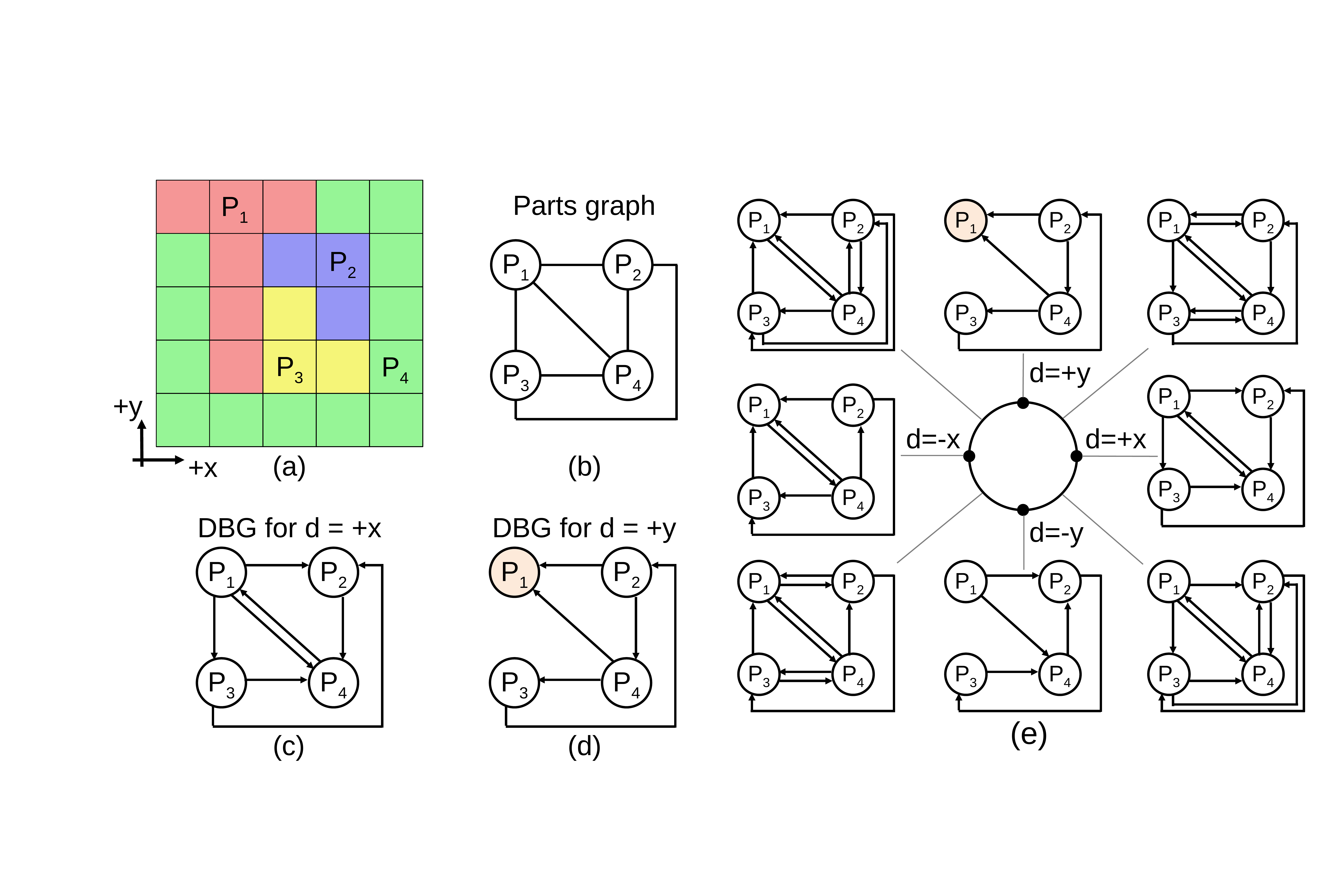

P1

P2

P3
P4

Parts graph
P1
P2
P3
P4
+y
+x
(a)
(b)
DBG for d = +x
DBG for d = +y
P1
P2
P3
P4
P1
P2
P3
P4
(c)
(d)
P1
P2
P1
P2
P3
P4
P1
P2
P3
P4
P3
P4
d=+y
P1
P2
P3
P4
P1
P2
P3
P4

d=-x
d=+x

d=-y
P1
P2
P3
P4
P1
P2
P3
P4
P1
P2
P3
P4
(e)